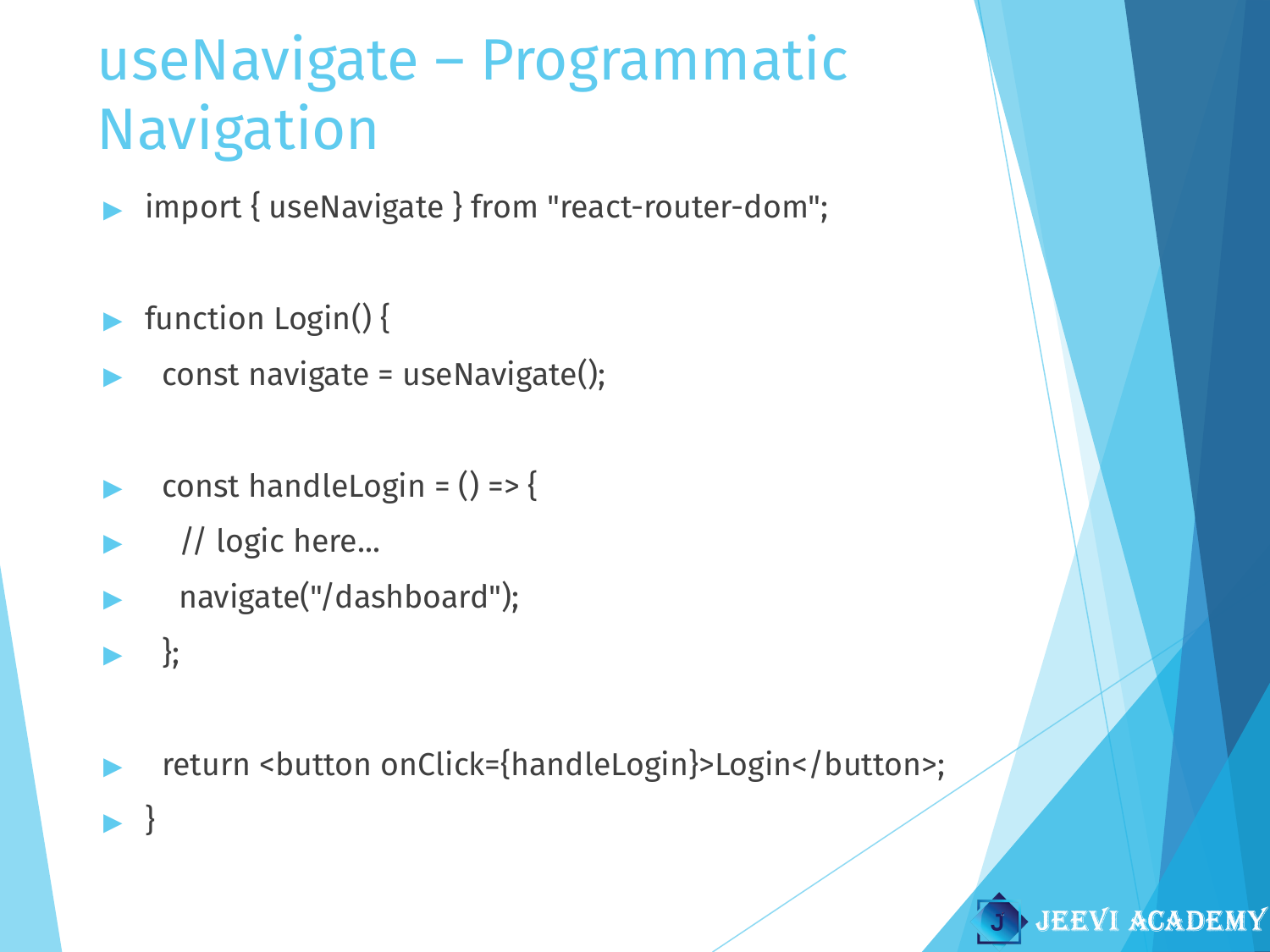

# useNavigate – Programmatic Navigation
import { useNavigate } from "react-router-dom";

function Login() {
  const navigate = useNavigate();

  const handleLogin = () => {
    // logic here...
    navigate("/dashboard");
  };

  return <button onClick={handleLogin}>Login</button>;
}